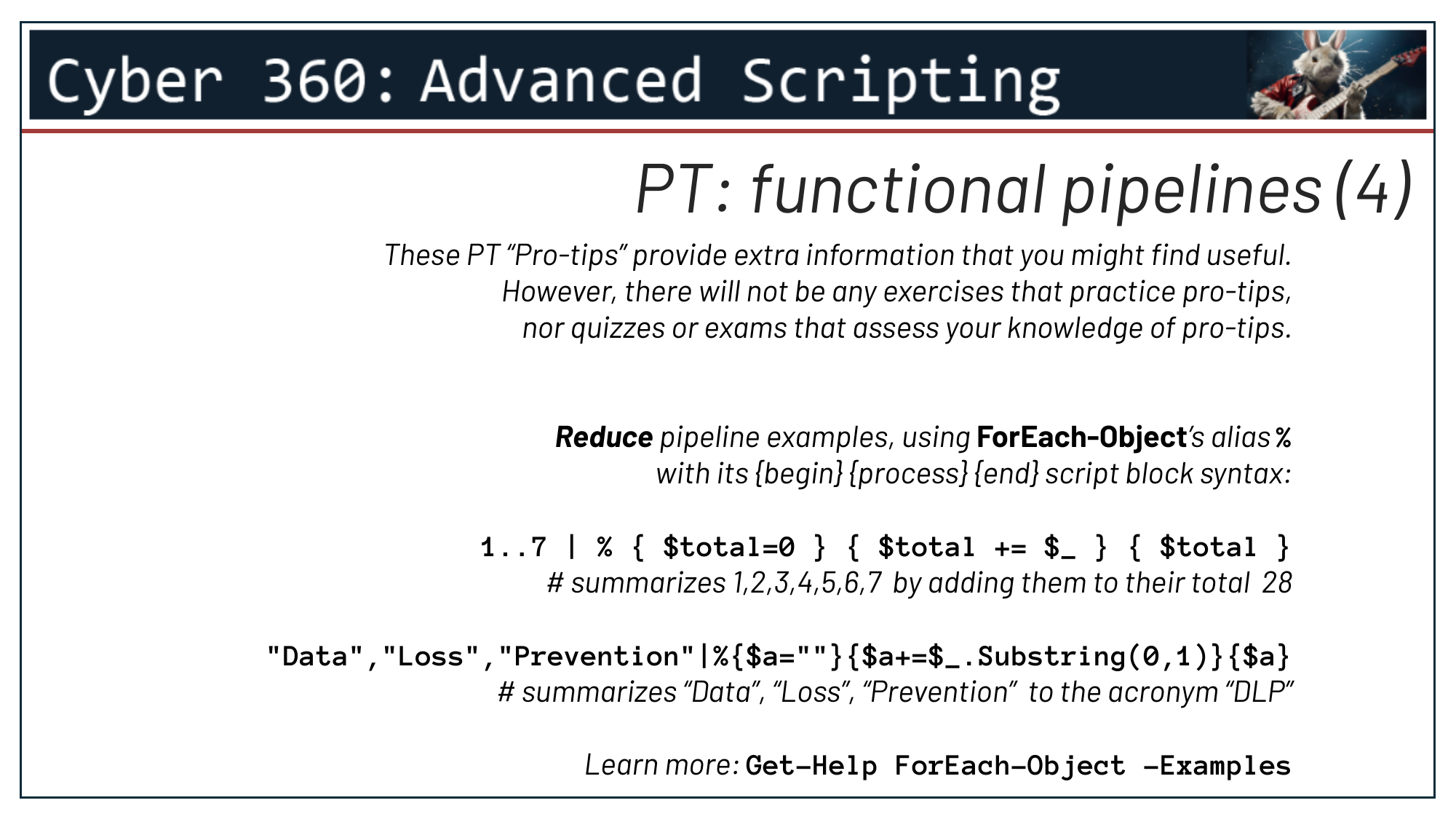

PT: functional pipelines (4)
These PT “Pro-tips” provide extra information that you might find useful.
However, there will not be any exercises that practice pro-tips,
nor quizzes or exams that assess your knowledge of pro-tips.

Reduce pipeline examples, using ForEach-Object’s alias %
with its {begin} {process} {end} script block syntax:

1..7 | % { $total=0 } { $total += $_ } { $total }
# summarizes 1,2,3,4,5,6,7  by adding them to their total  28

"Data","Loss","Prevention"|%{$a=""}{$a+=$_.Substring(0,1)}{$a}
# summarizes “Data”, “Loss”, “Prevention”  to the acronym “DLP”

Learn more: Get-Help ForEach-Object -Examples